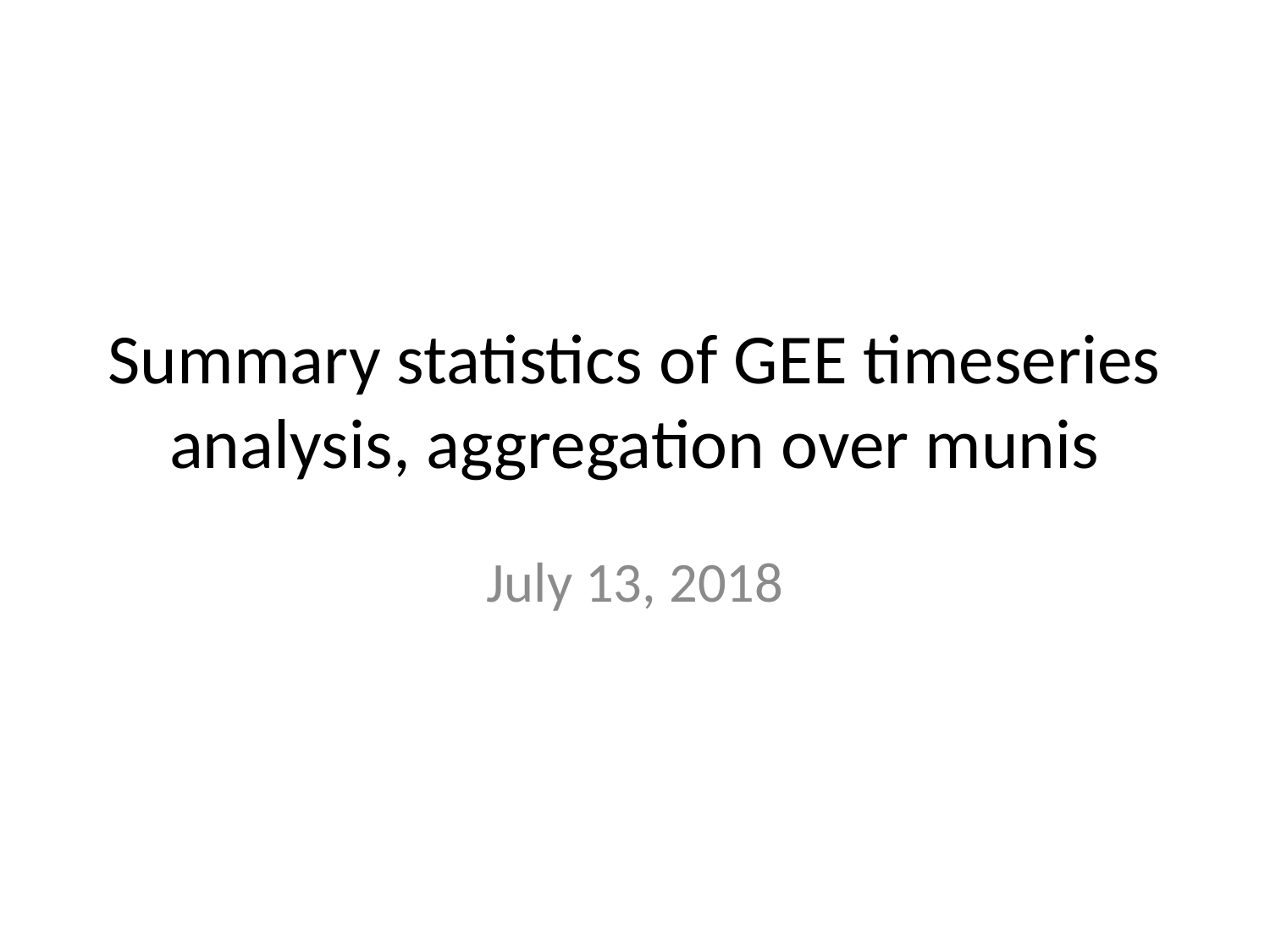

# Summary statistics of GEE timeseries analysis, aggregation over munis
July 13, 2018